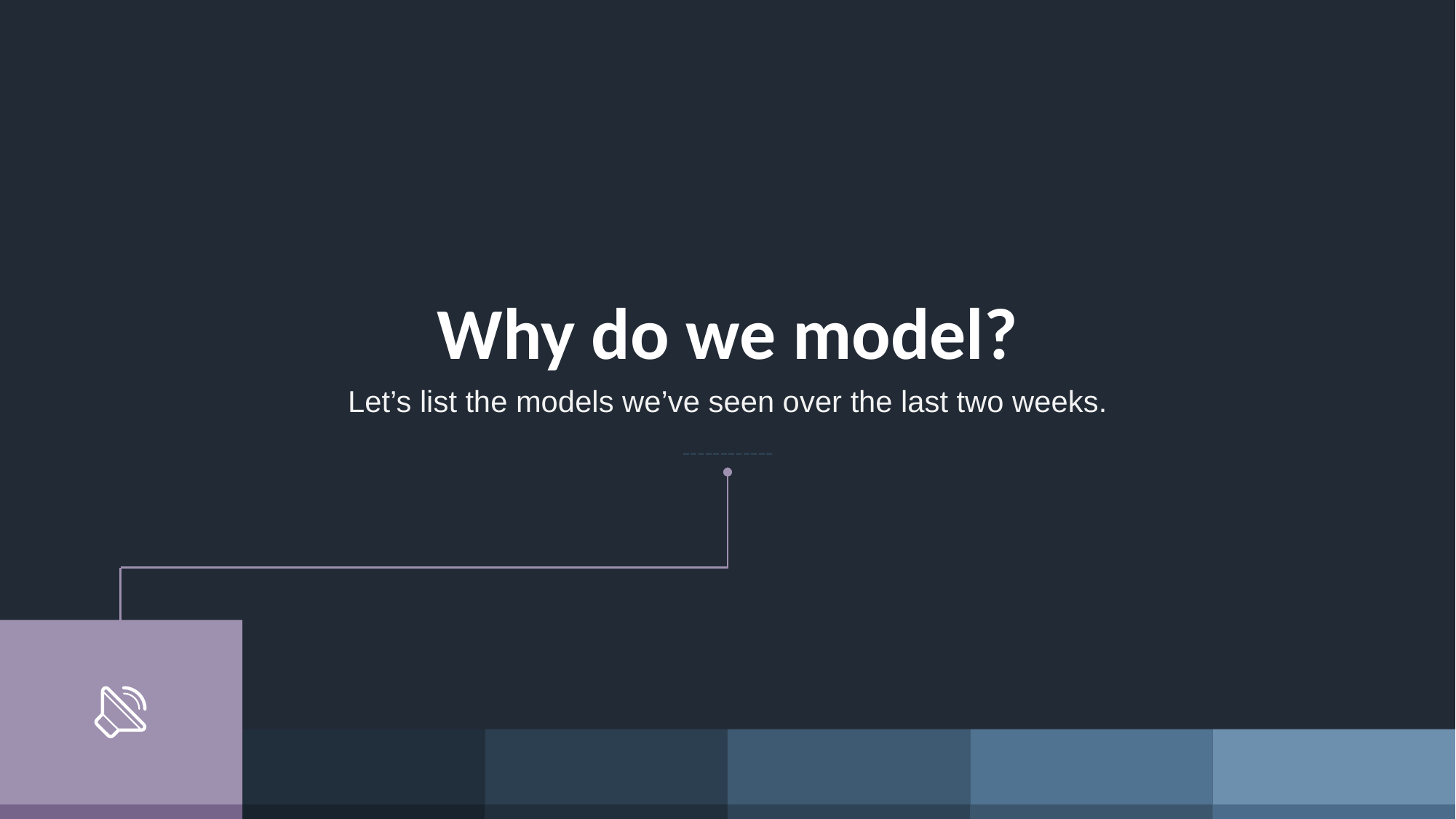

Why do we model?
Let’s list the models we’ve seen over the last two weeks.